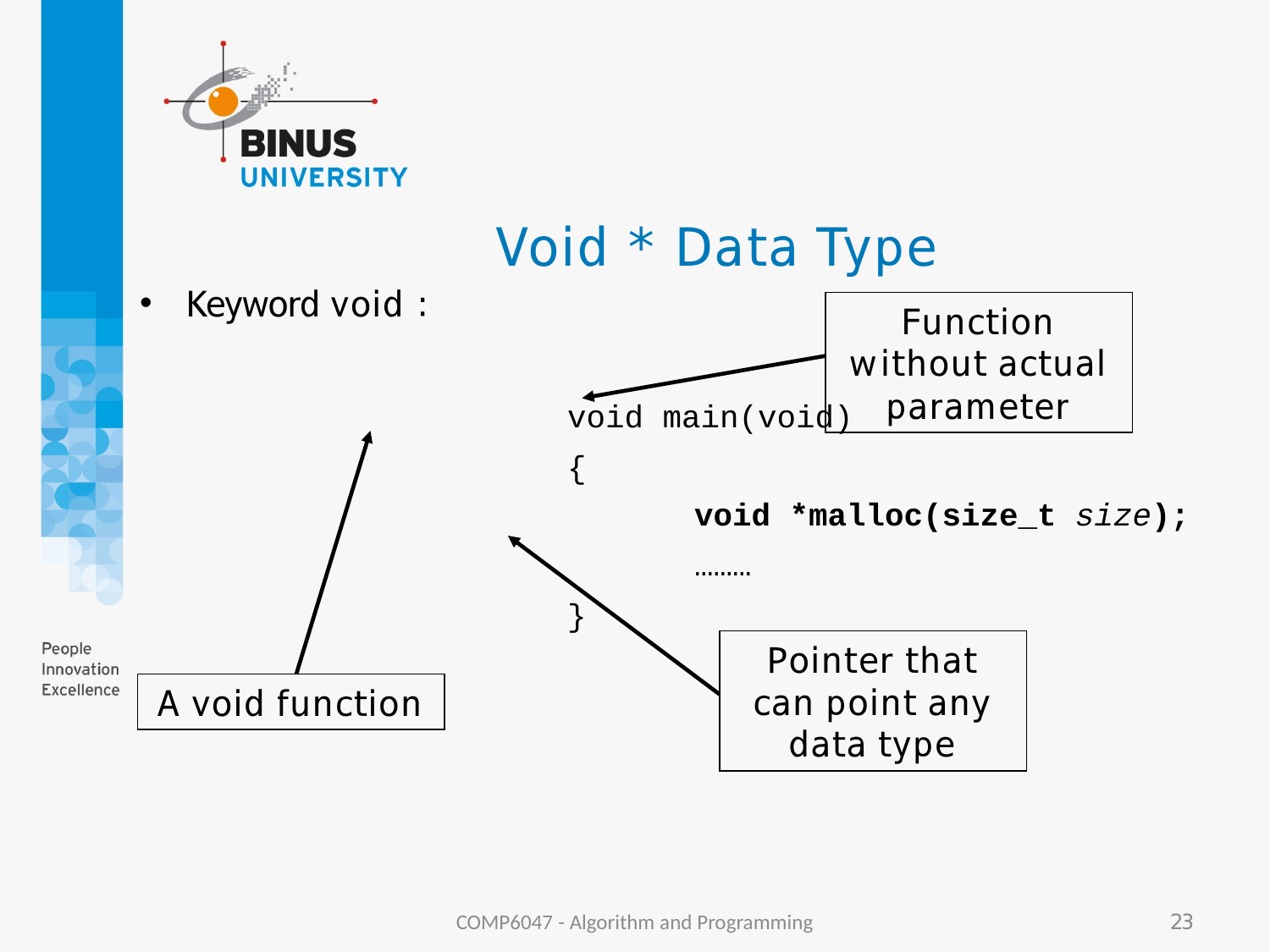

# Void * Data Type
Keyword void :

				void main(void)
				{
					void *malloc(size_t size);
					………
				}

Function without actual parameter

Pointer that can point any data type
A void function
COMP6047 - Algorithm and Programming
23